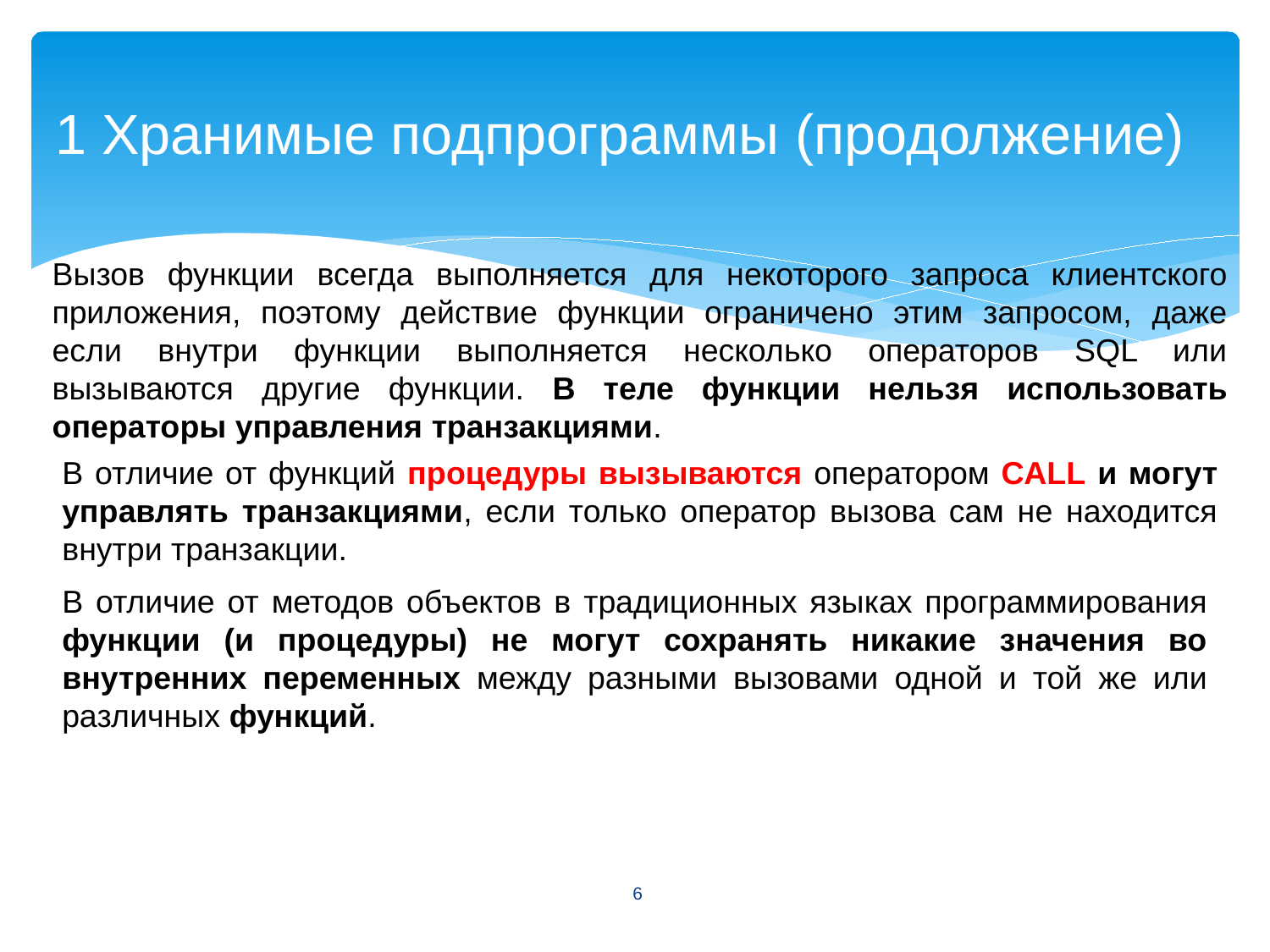

# 1 Хранимые подпрограммы (продолжение)
Вызов функции всегда выполняется для некоторого запроса клиентского приложения, поэтому действие функции ограничено этим запросом, даже если внутри функции выполняется несколько операторов SQL или вызываются другие функции. В теле функции нельзя использовать операторы управления транзакциями.
В отличие от функций процедуры вызываются оператором CALL и могут управлять транзакциями, если только оператор вызова сам не находится внутри транзакции.
В отличие от методов объектов в традиционных языках программирования функции (и процедуры) не могут сохранять никакие значения во внутренних переменных между разными вызовами одной и той же или различных функций.
6